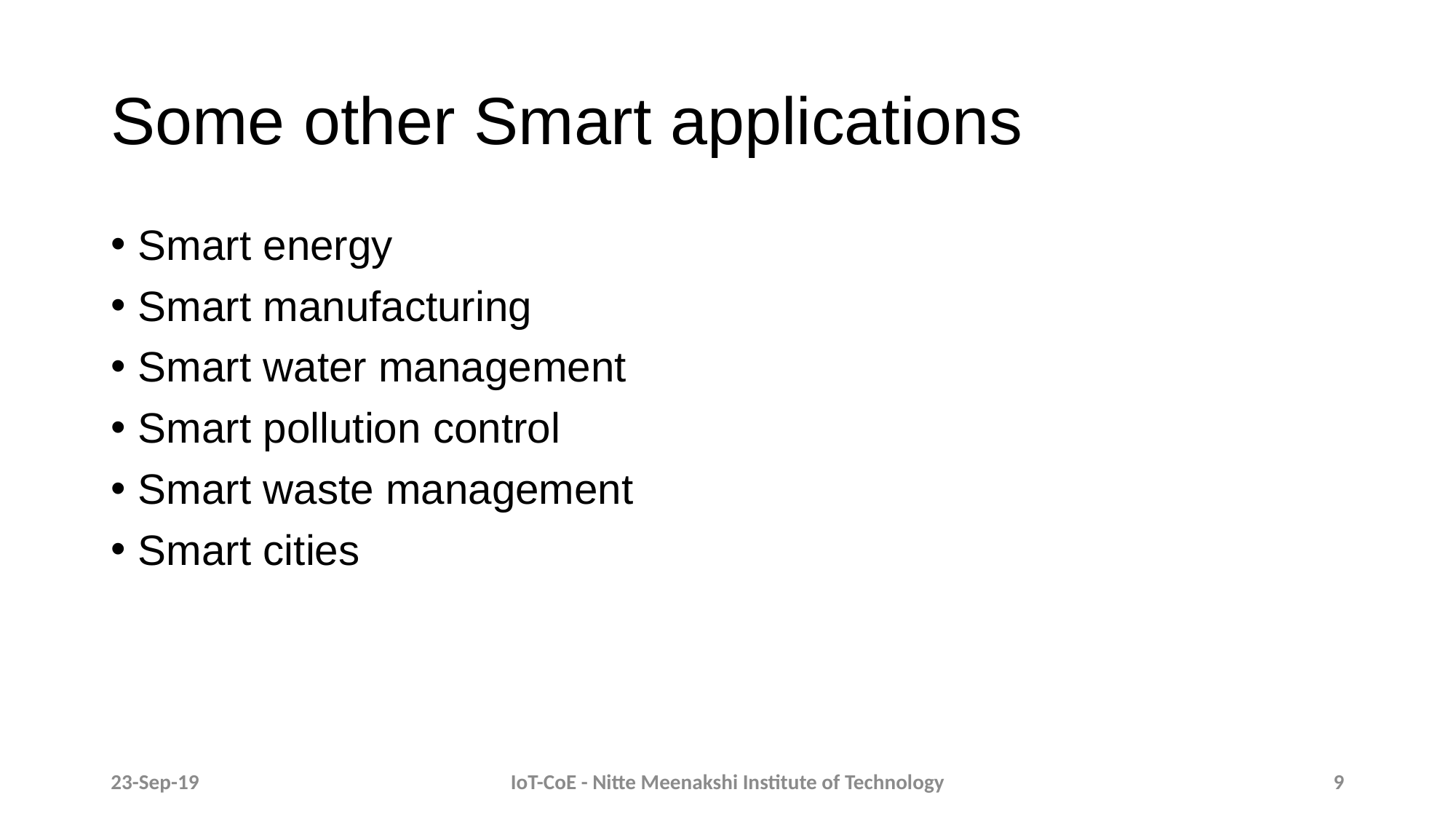

# Some other Smart applications
Smart energy
Smart manufacturing
Smart water management
Smart pollution control
Smart waste management
Smart cities
23-Sep-19
IoT-CoE - Nitte Meenakshi Institute of Technology
9